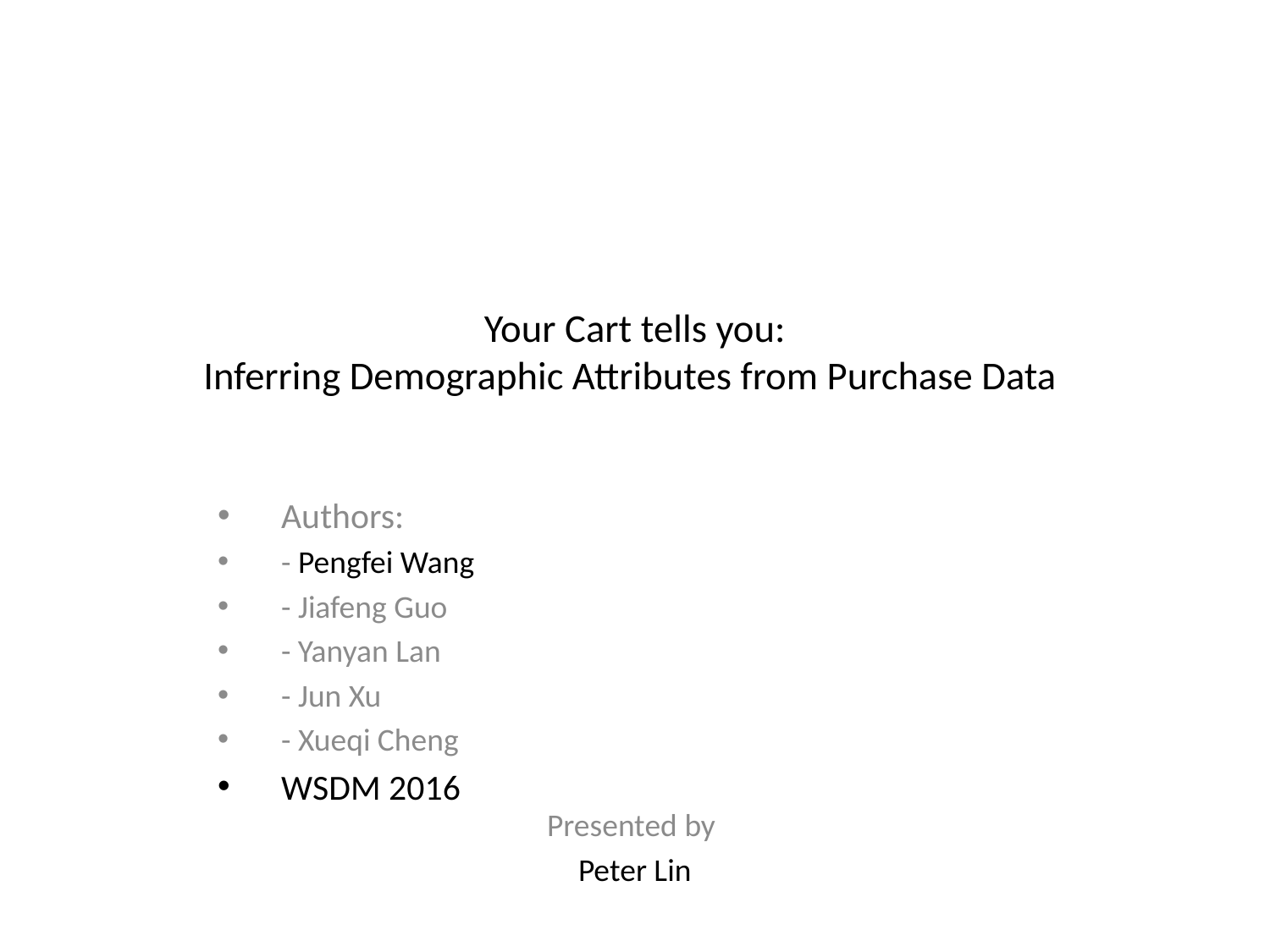

# Your Cart tells you: Inferring Demographic Attributes from Purchase Data

Authors:
- Pengfei Wang
- Jiafeng Guo
- Yanyan Lan
- Jun Xu
- Xueqi Cheng
WSDM 2016

Presented by
Peter Lin